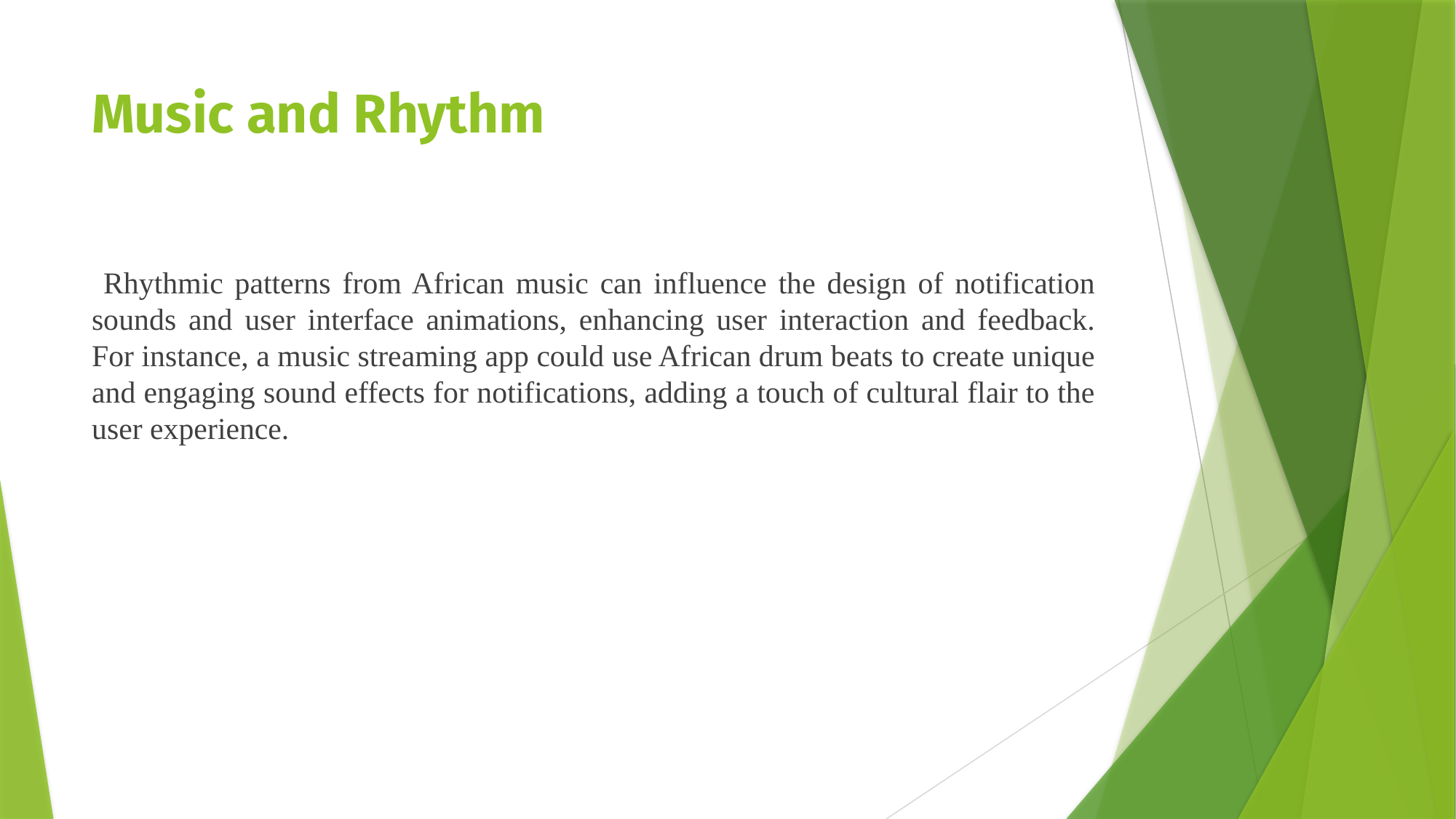

# Music and Rhythm
 Rhythmic patterns from African music can influence the design of notification sounds and user interface animations, enhancing user interaction and feedback. For instance, a music streaming app could use African drum beats to create unique and engaging sound effects for notifications, adding a touch of cultural flair to the user experience.